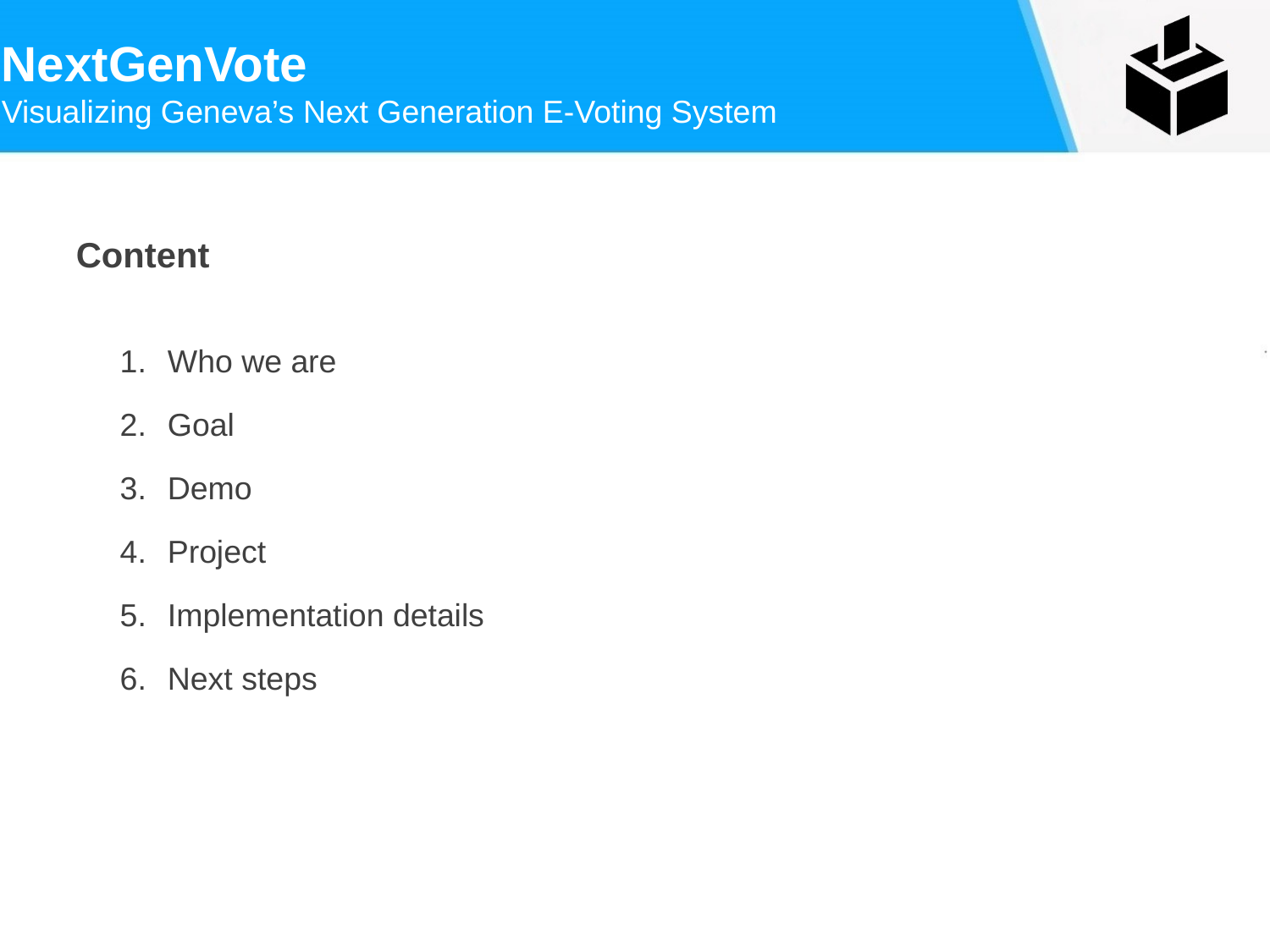

Content
Who we are
Goal
Demo
Project
Implementation details
Next steps